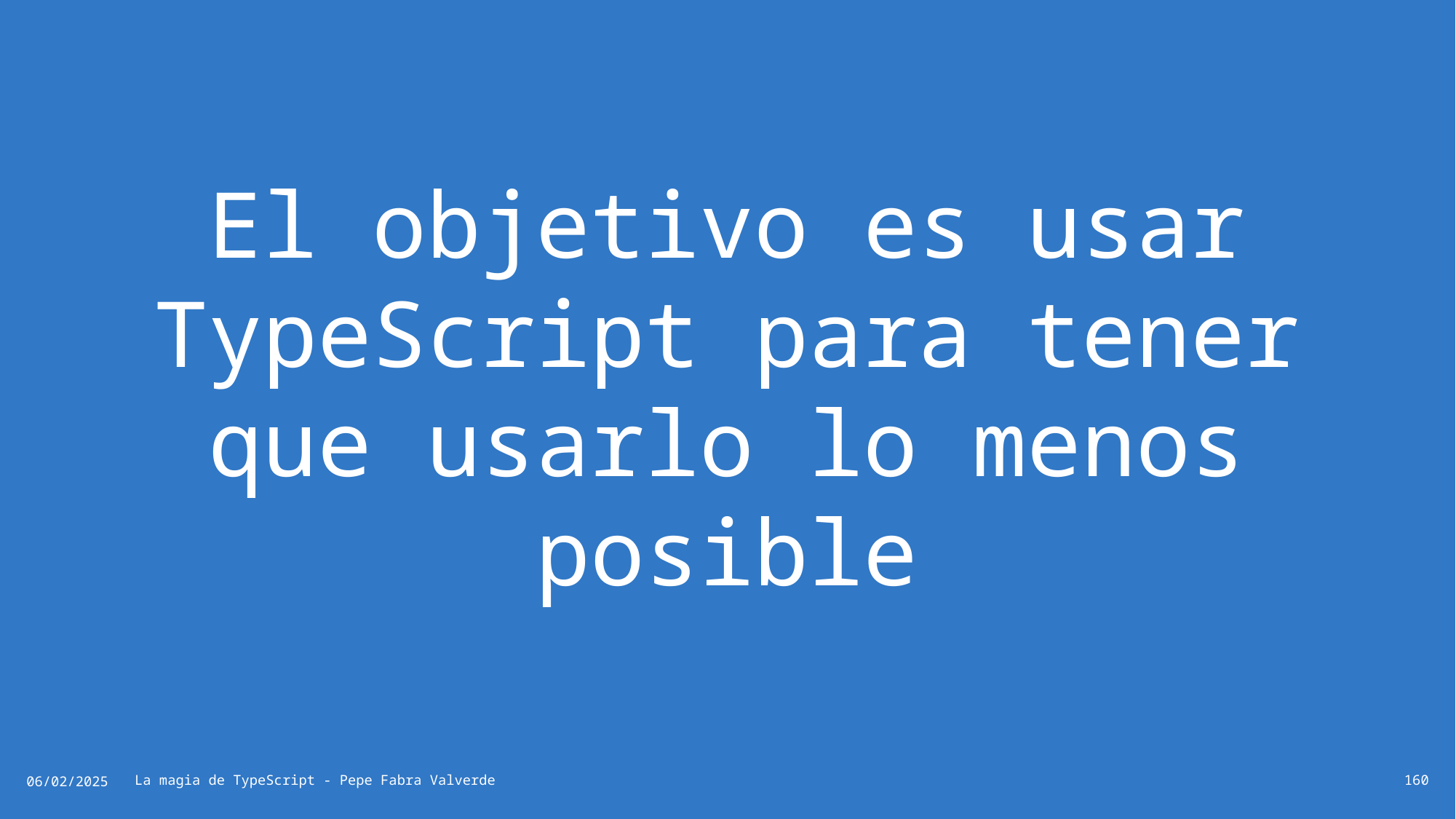

# El objetivo es usar TypeScript para tener que usarlo lo menos posible
06/02/2025
La magia de TypeScript - Pepe Fabra Valverde
160